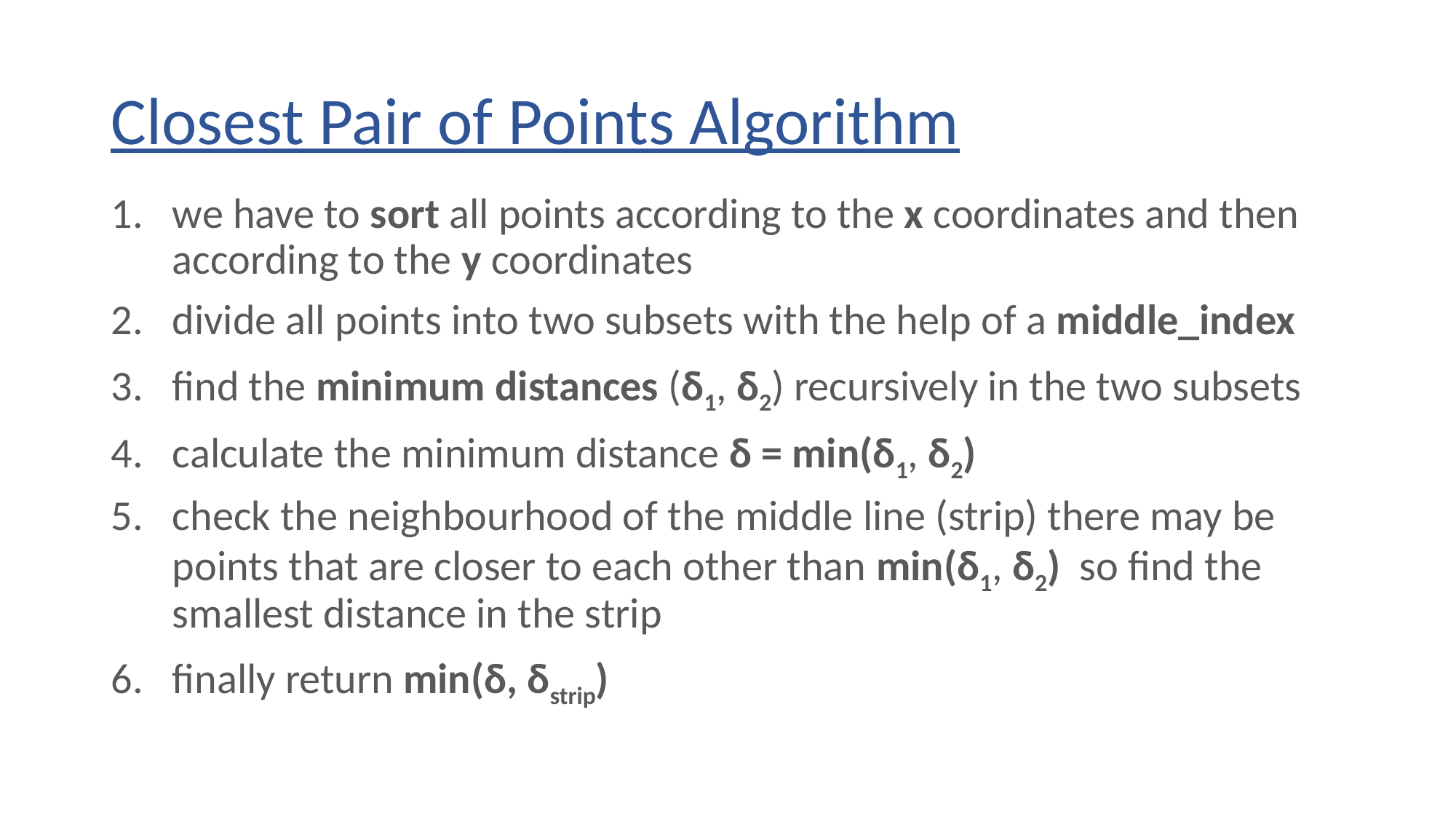

# Closest Pair of Points Algorithm
we have to sort all points according to the x coordinates and then according to the y coordinates
divide all points into two subsets with the help of a middle_index
find the minimum distances (δ1, δ2) recursively in the two subsets
calculate the minimum distance δ = min(δ1, δ2)
check the neighbourhood of the middle line (strip) there may be points that are closer to each other than min(δ1, δ2)  so find the smallest distance in the strip
finally return min(δ, δstrip)